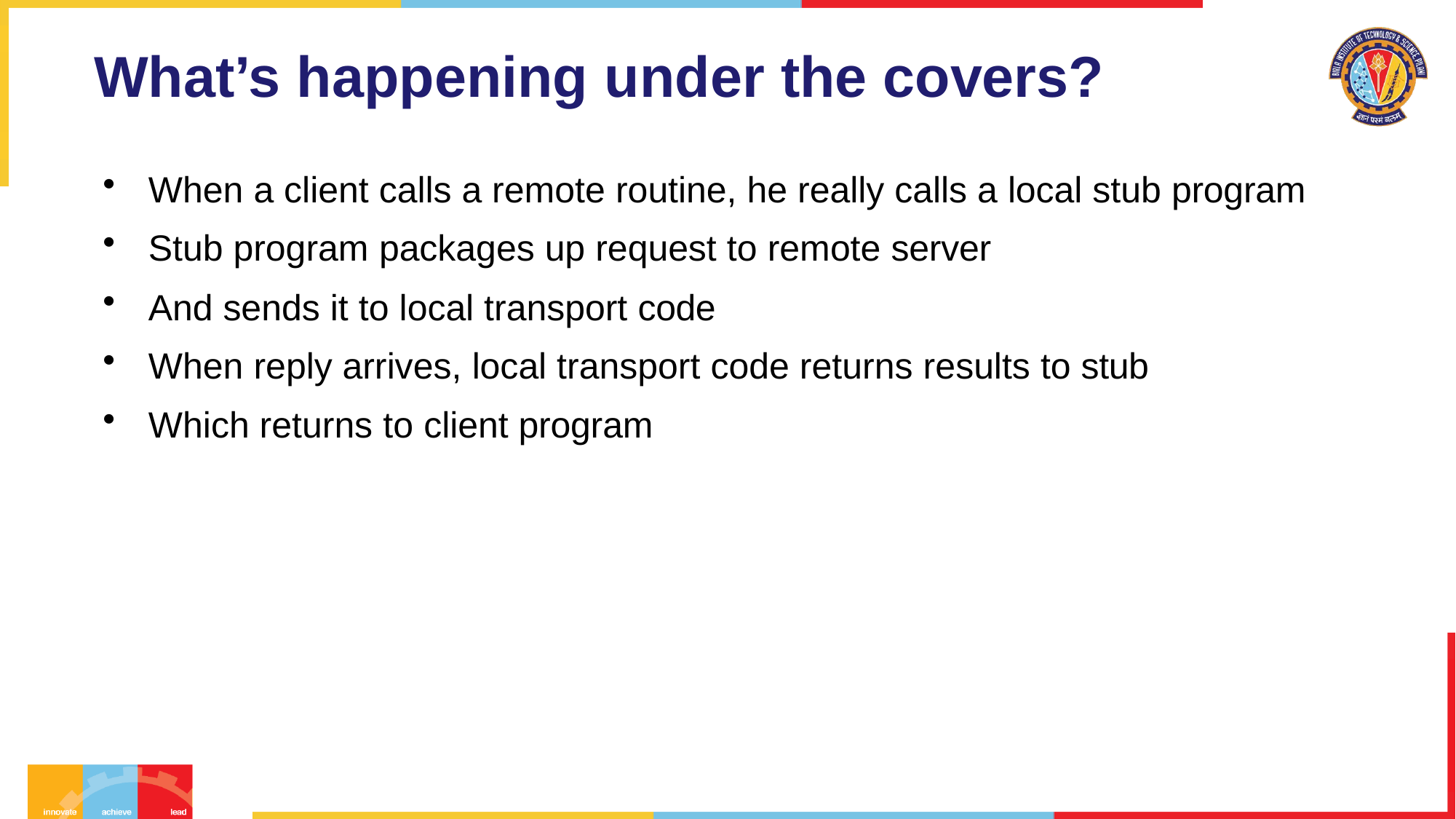

# What’s happening under the covers?
When a client calls a remote routine, he really calls a local stub program
Stub program packages up request to remote server
And sends it to local transport code
When reply arrives, local transport code returns results to stub
Which returns to client program